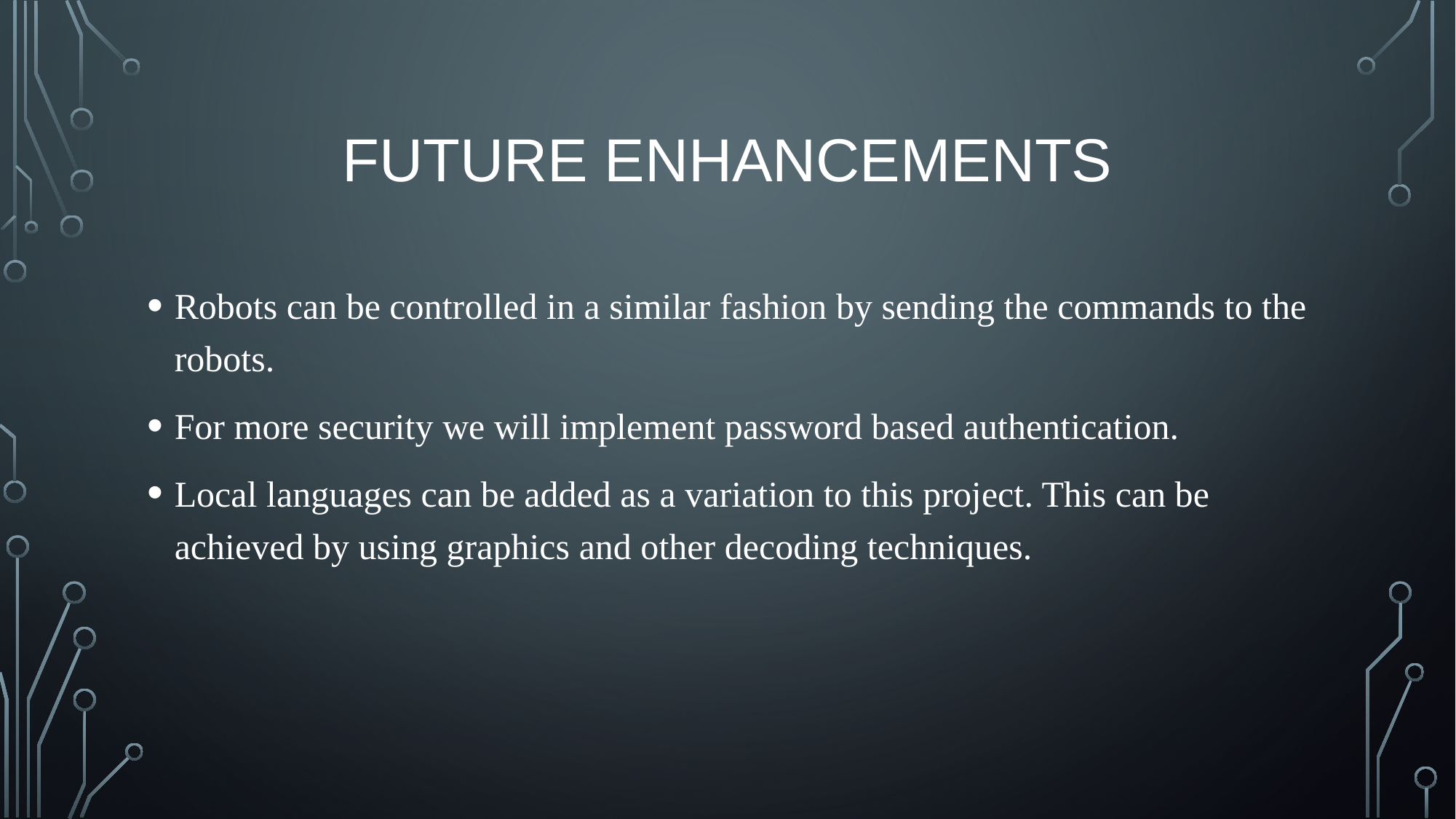

# Future enhancements
Robots can be controlled in a similar fashion by sending the commands to the robots.
For more security we will implement password based authentication.
Local languages can be added as a variation to this project. This can be achieved by using graphics and other decoding techniques.